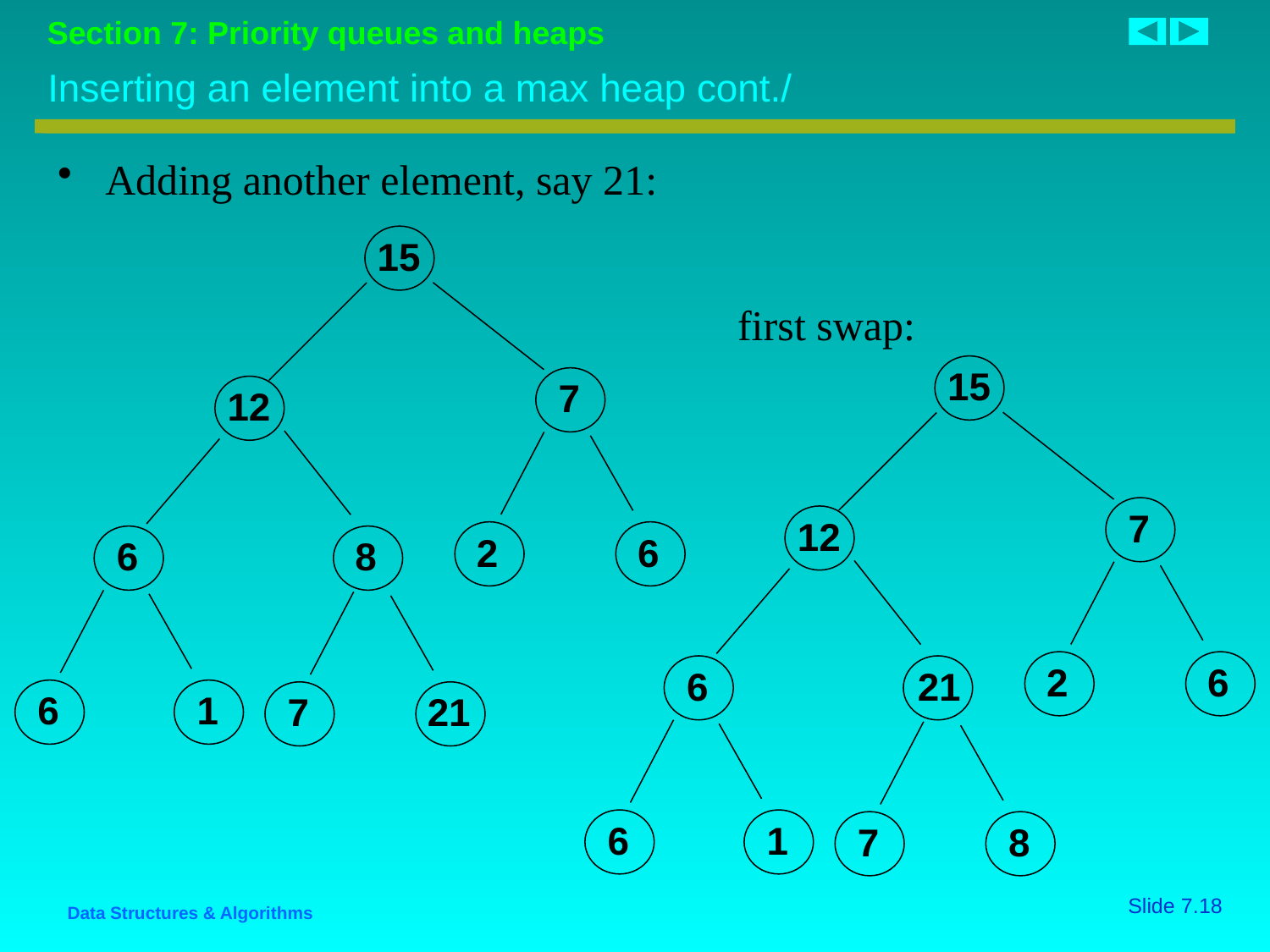

# Inserting an element into a max heap cont./
Adding another element, say 21:

15

first swap:

15

7

12

7

12

2
6

6

8

2
6

6

21

6

1

7
21

6

1

7

8